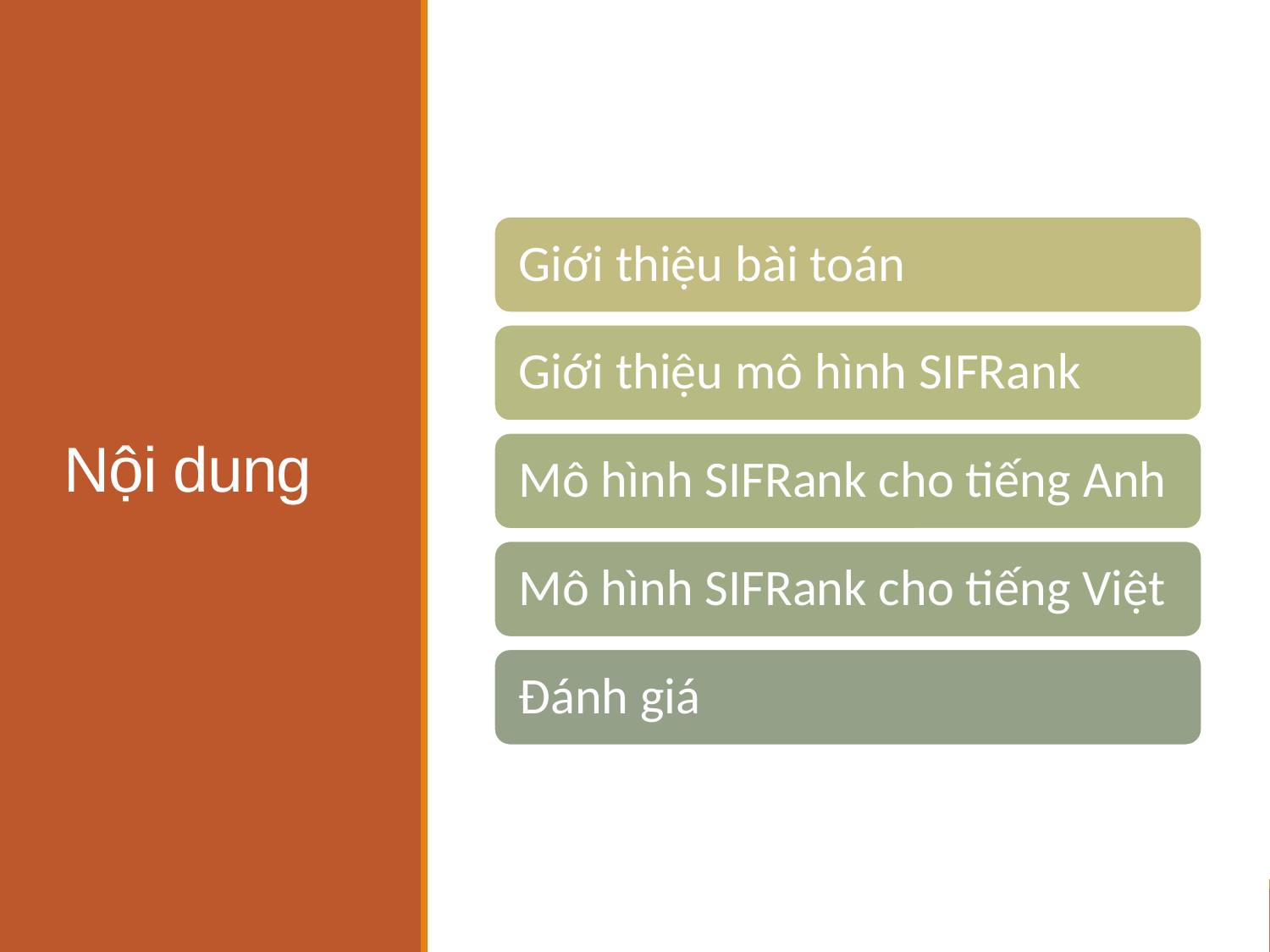

# Nội dung
Giới thiệu bài toán
Giới thiệu mô hình SIFRank
Mô hình SIFRank cho tiếng Anh
Mô hình SIFRank cho tiếng Việt
Đánh giá